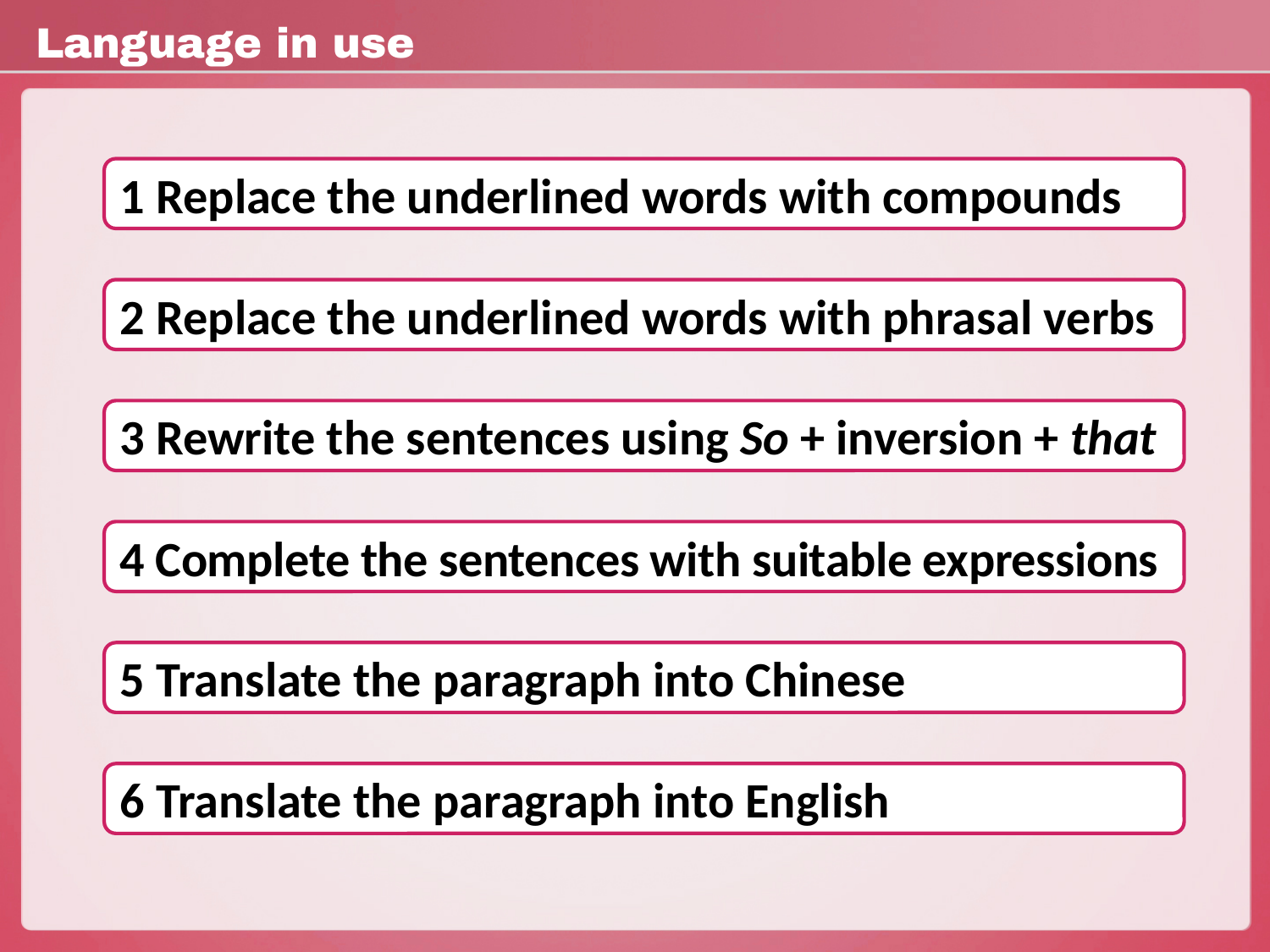

Language in use
1 Replace the underlined words with compounds
2 Replace the underlined words with phrasal verbs
3 Rewrite the sentences using So + inversion + that
4 Complete the sentences with suitable expressions
5 Translate the paragraph into Chinese
6 Translate the paragraph into English